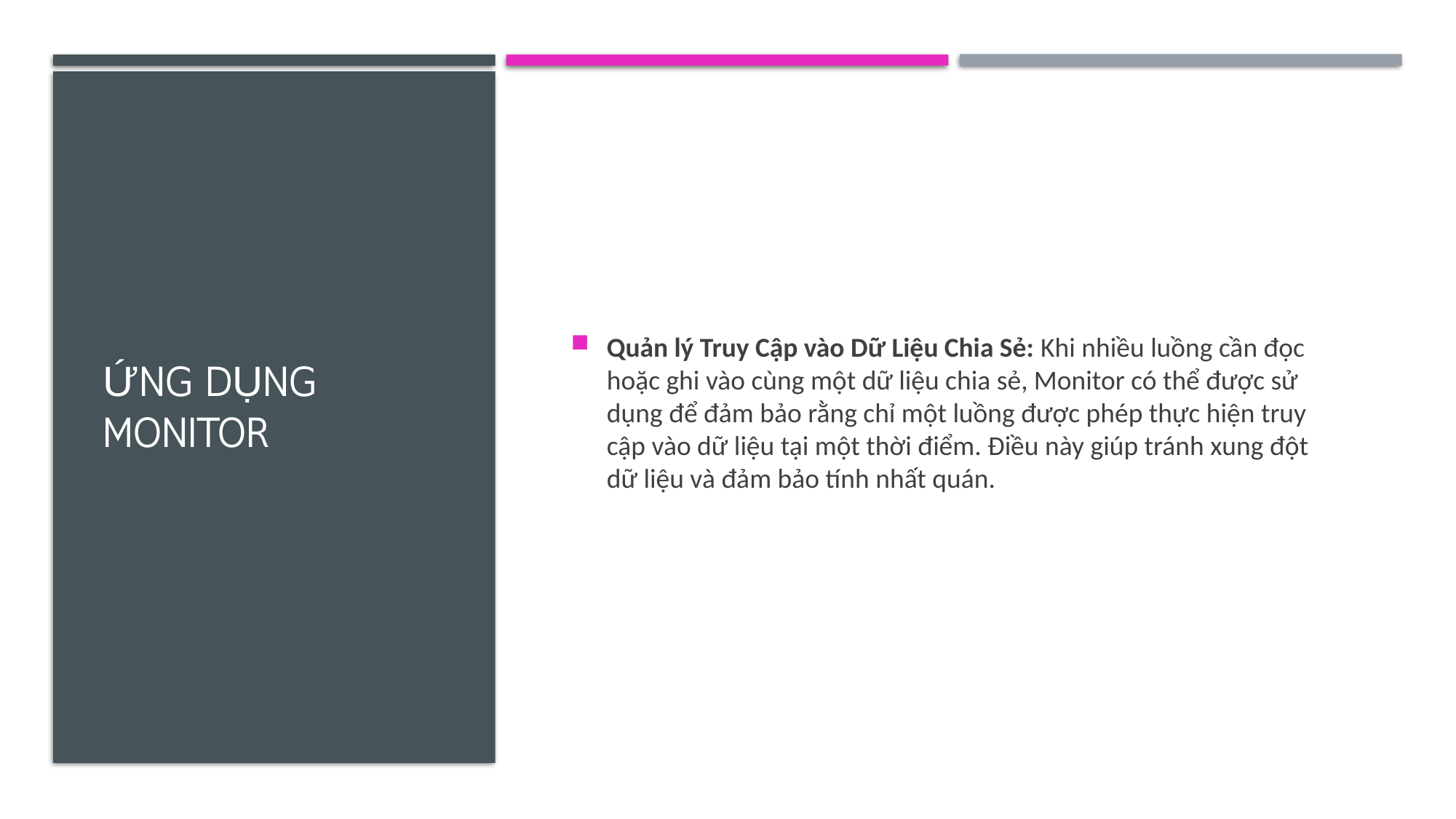

# Ứng dụng MoNitor
Quản lý Truy Cập vào Dữ Liệu Chia Sẻ: Khi nhiều luồng cần đọc hoặc ghi vào cùng một dữ liệu chia sẻ, Monitor có thể được sử dụng để đảm bảo rằng chỉ một luồng được phép thực hiện truy cập vào dữ liệu tại một thời điểm. Điều này giúp tránh xung đột dữ liệu và đảm bảo tính nhất quán.